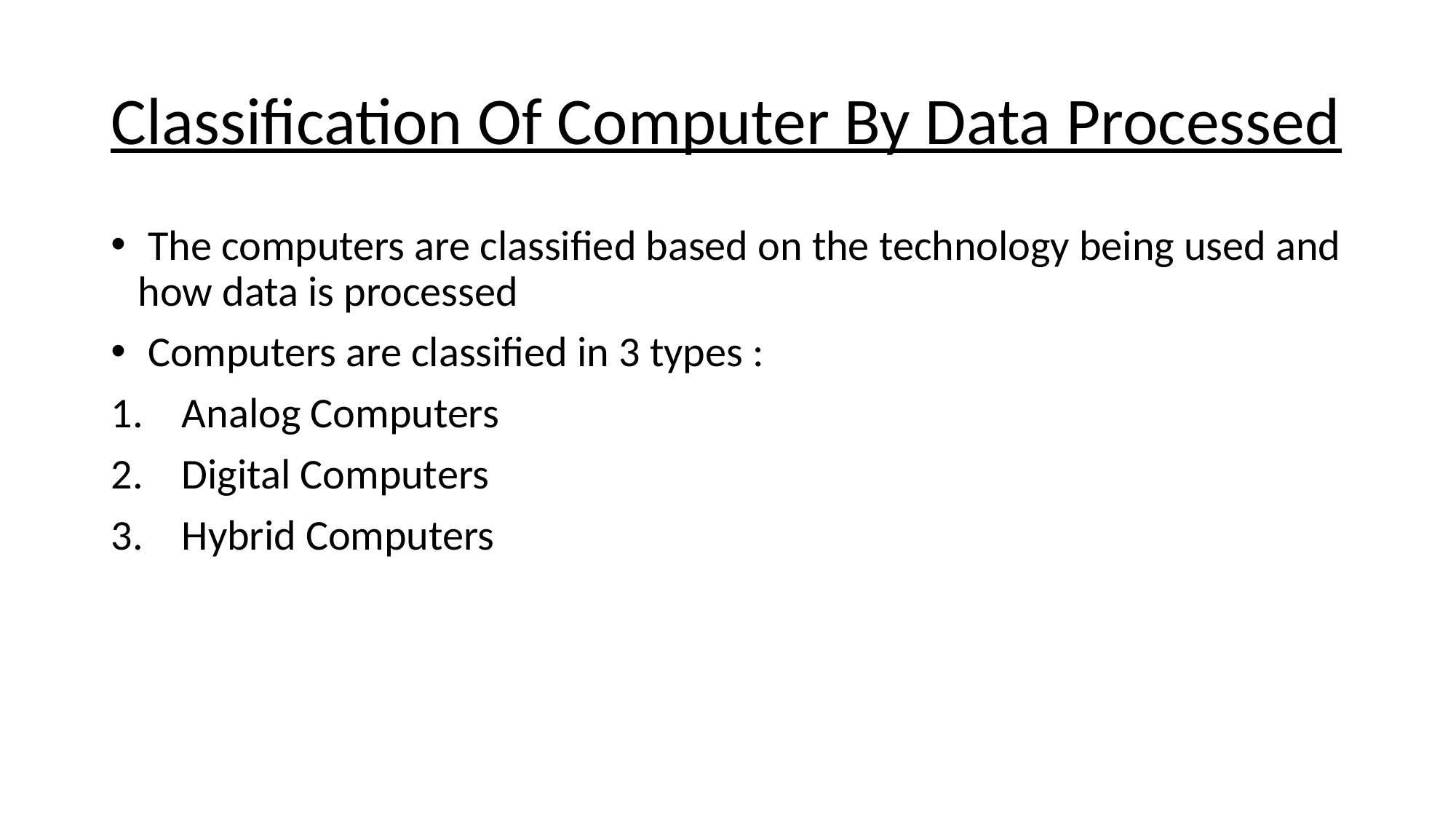

# Classification Of Computer By Data Processed
 The computers are classified based on the technology being used and how data is processed
 Computers are classified in 3 types :
 Analog Computers
 Digital Computers
 Hybrid Computers